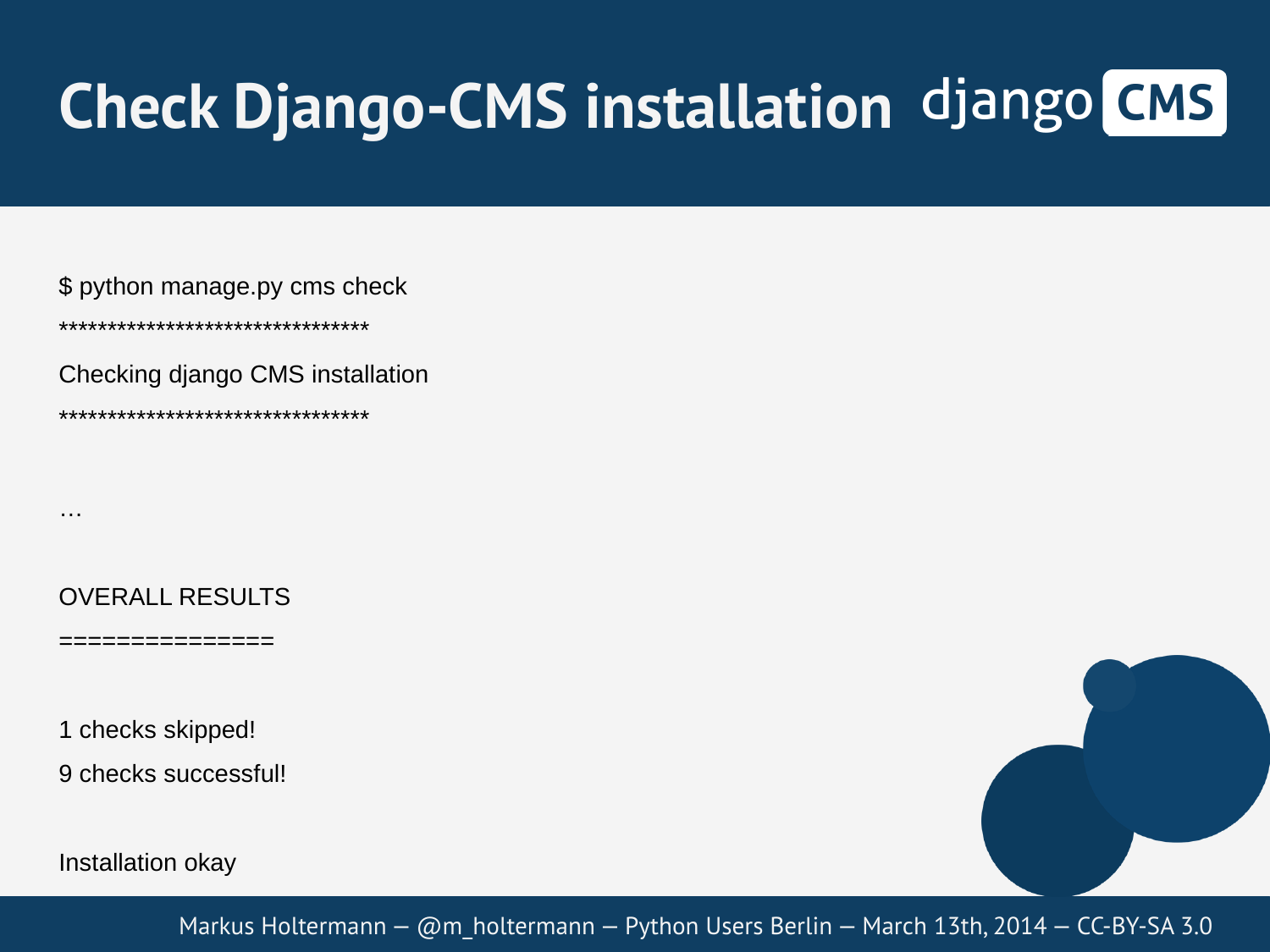

# Check Django-CMS installation
$ python manage.py cms check
********************************
Checking django CMS installation
********************************

…

OVERALL RESULTS
===============

1 checks skipped!
9 checks successful!

Installation okay